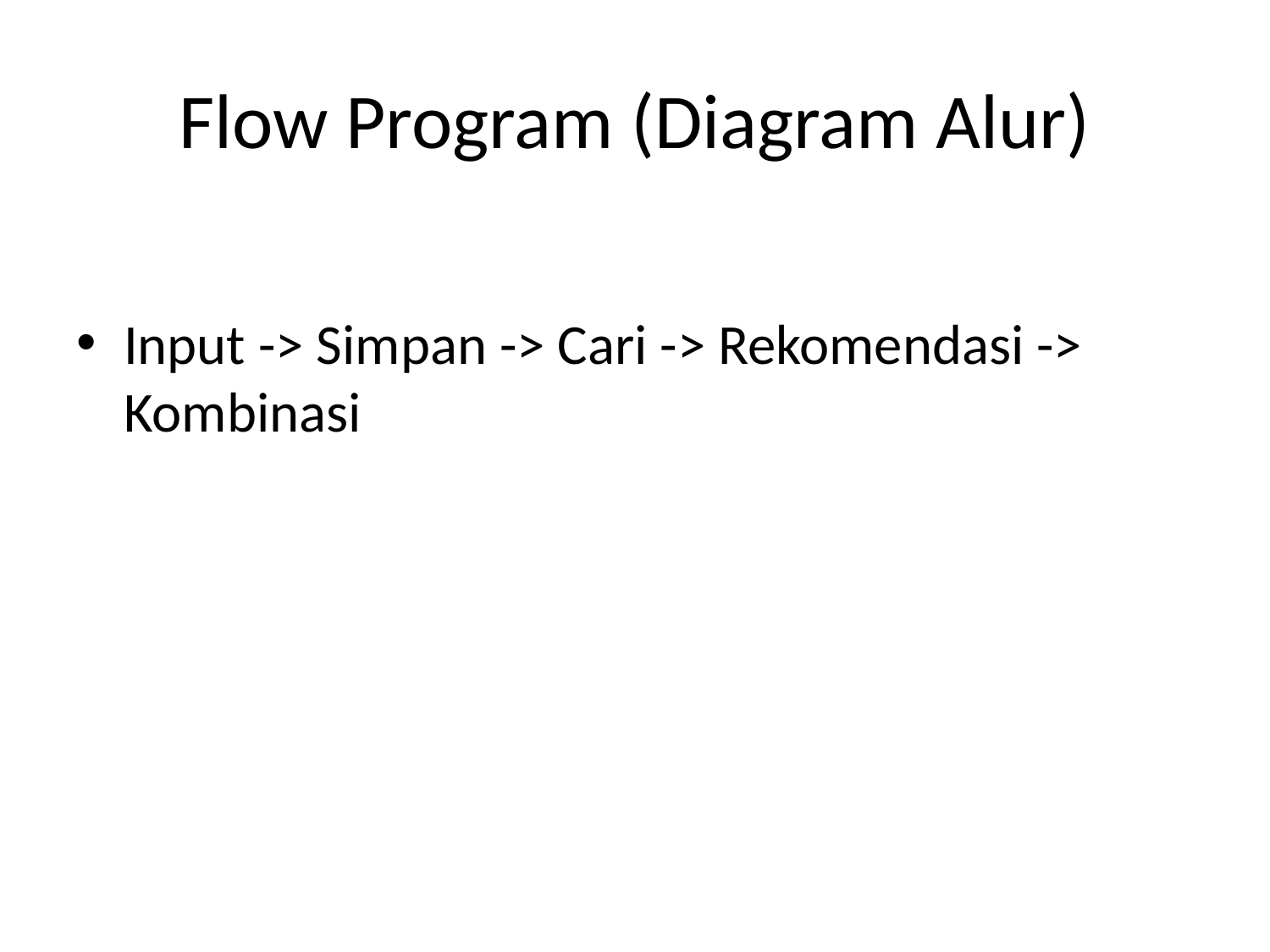

# Flow Program (Diagram Alur)

Input -> Simpan -> Cari -> Rekomendasi -> Kombinasi